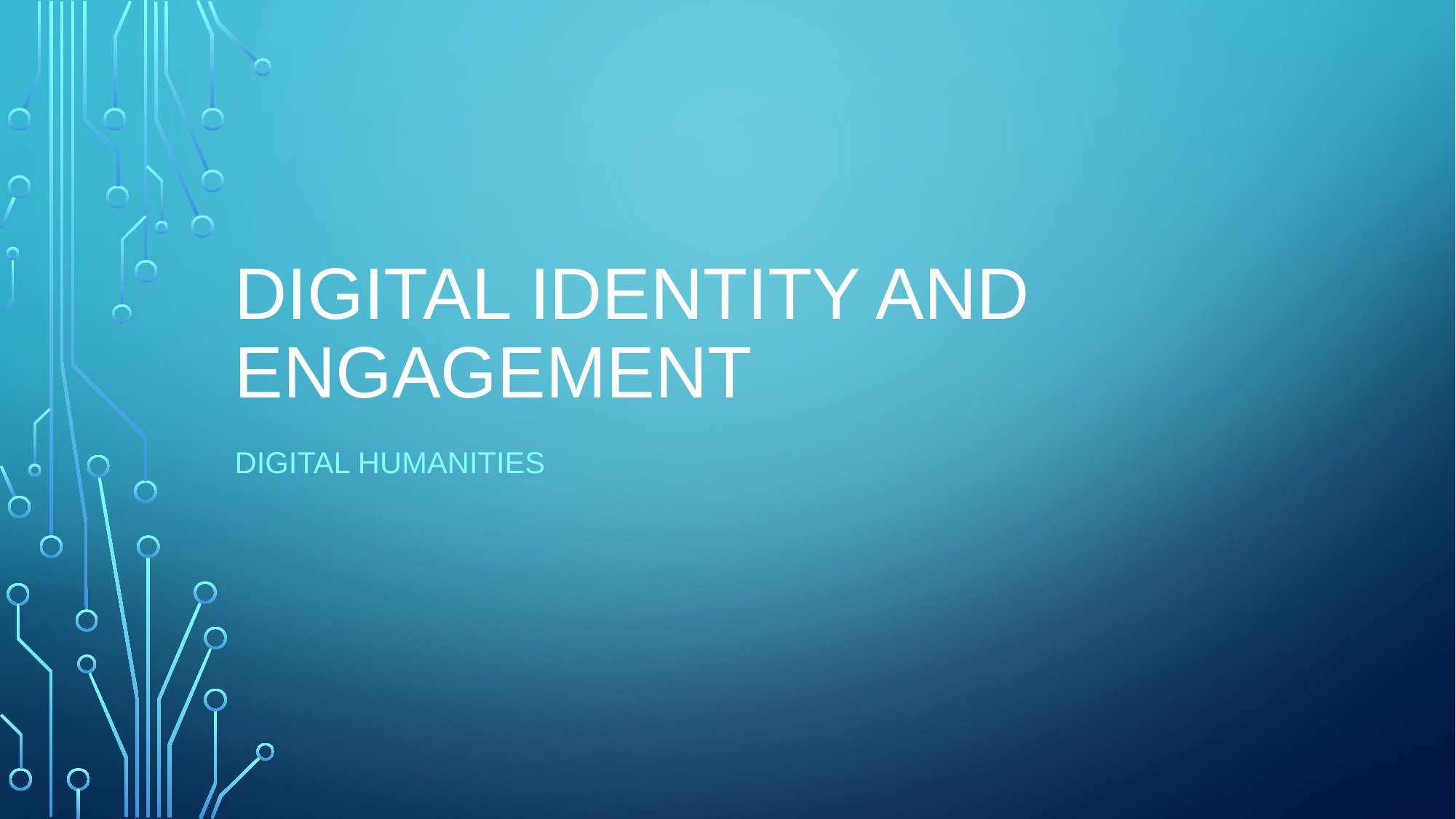

# DIGITAL IDENTITY AND ENGAGEMENT
DIGITAL HUMANITIES